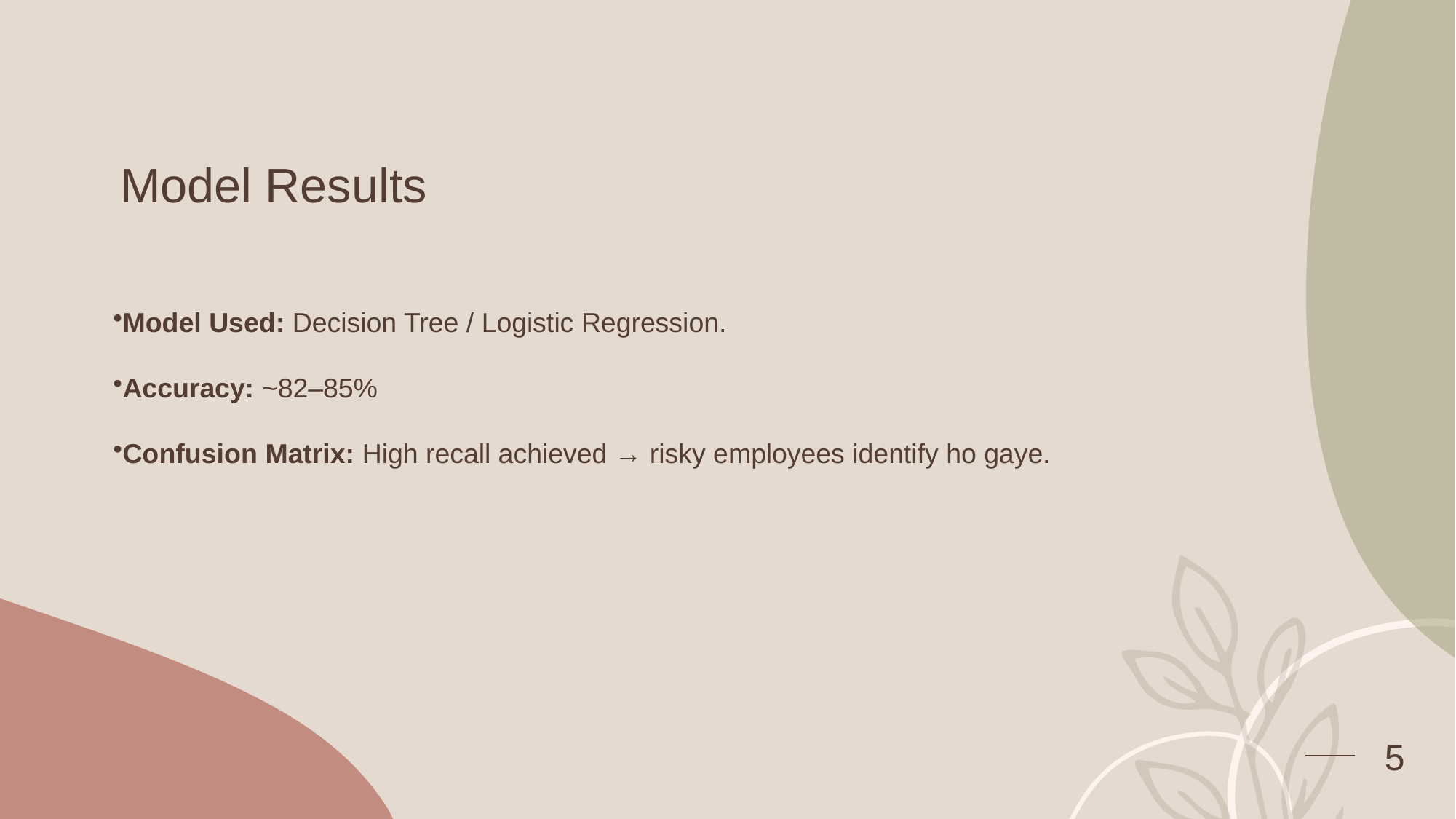

# Model Results
Model Used: Decision Tree / Logistic Regression.

Accuracy: ~82–85%

Confusion Matrix: High recall achieved → risky employees identify ho gaye.
5